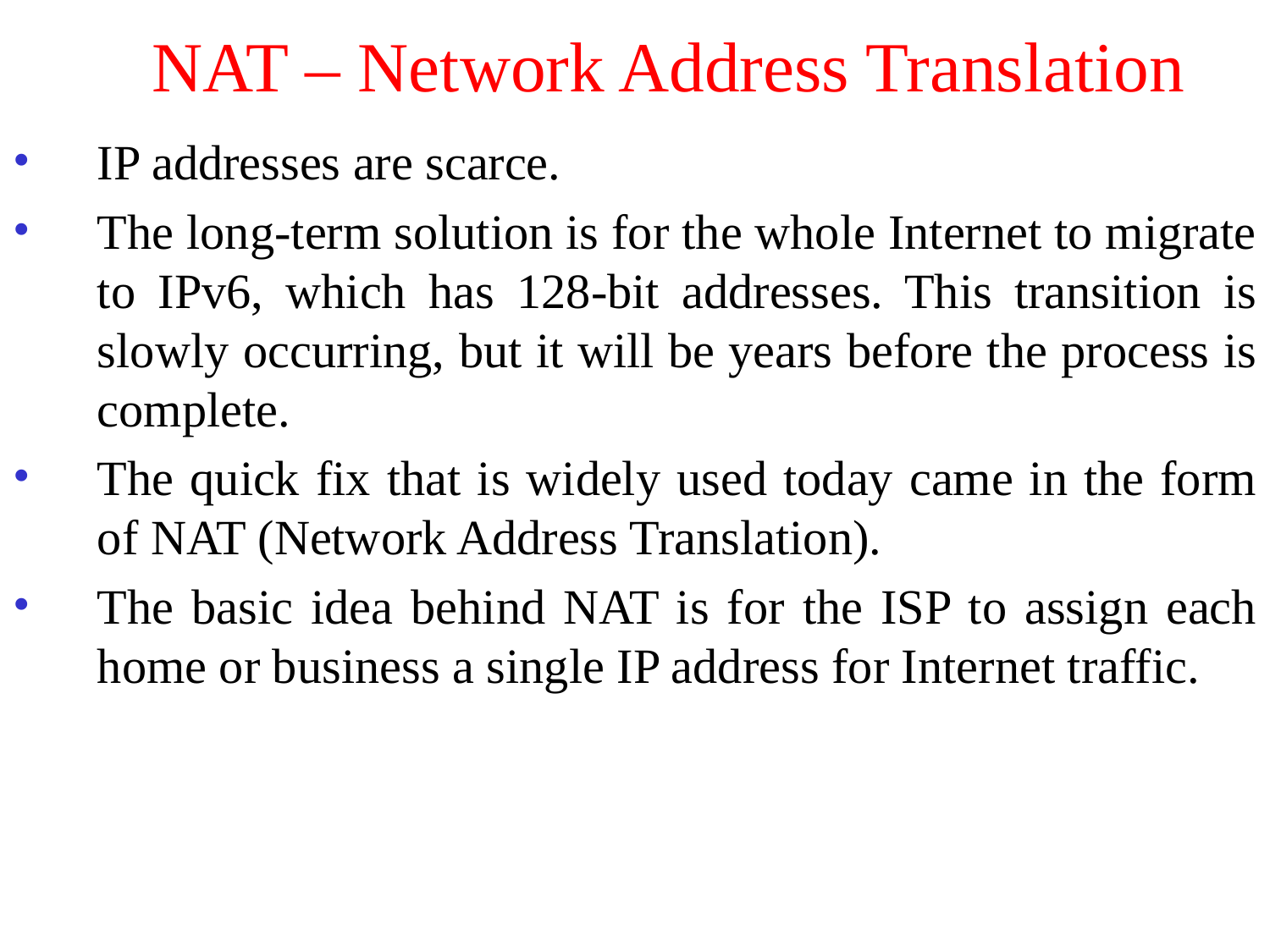

# NAT – Network Address Translation
IP addresses are scarce.
The long-term solution is for the whole Internet to migrate to IPv6, which has 128-bit addresses. This transition is slowly occurring, but it will be years before the process is complete.
The quick fix that is widely used today came in the form of NAT (Network Address Translation).
The basic idea behind NAT is for the ISP to assign each home or business a single IP address for Internet traffic.